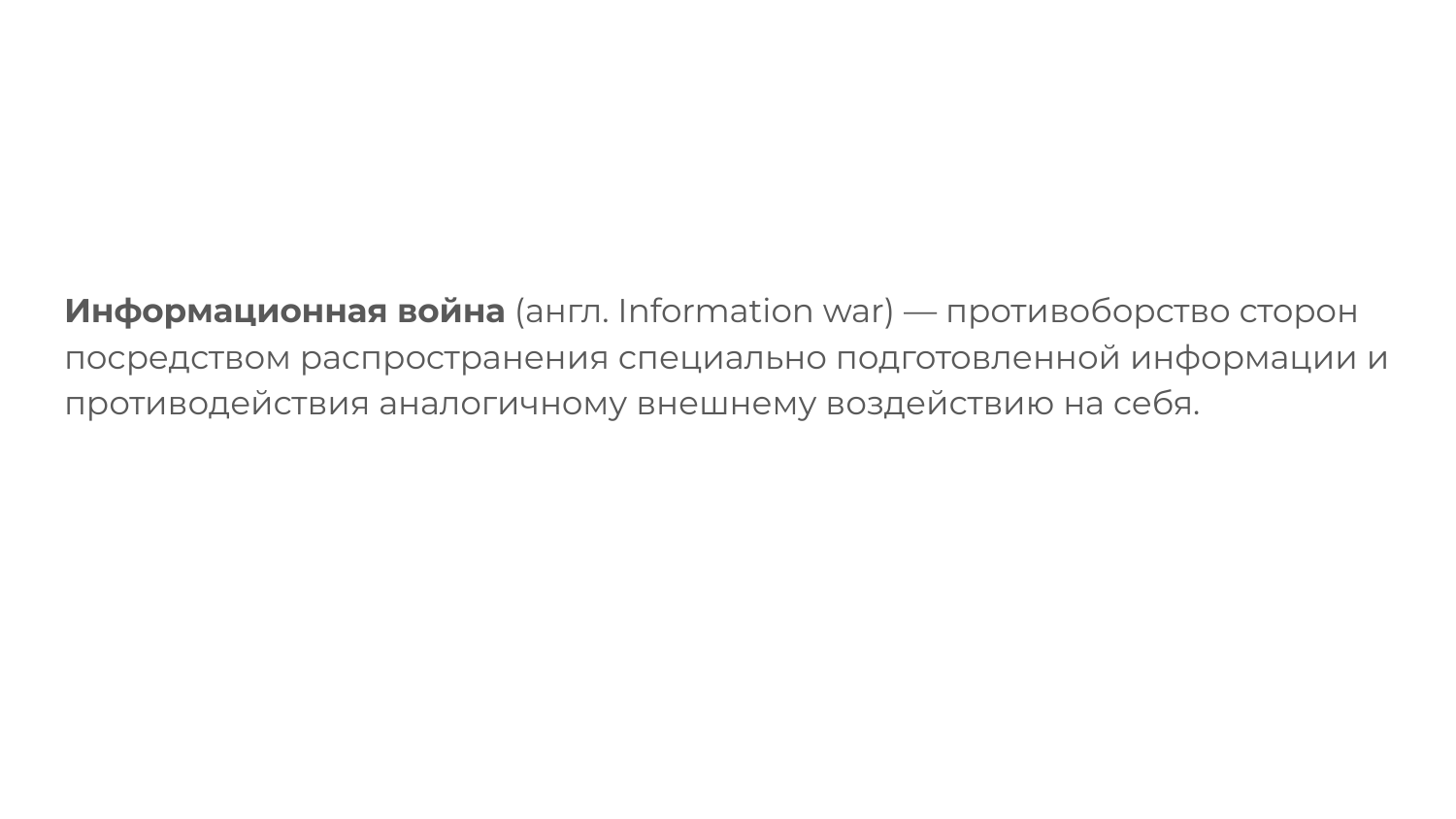

Информационная война (англ. Information war) — противоборство сторон посредством распространения специально подготовленной информации и противодействия аналогичному внешнему воздействию на себя.